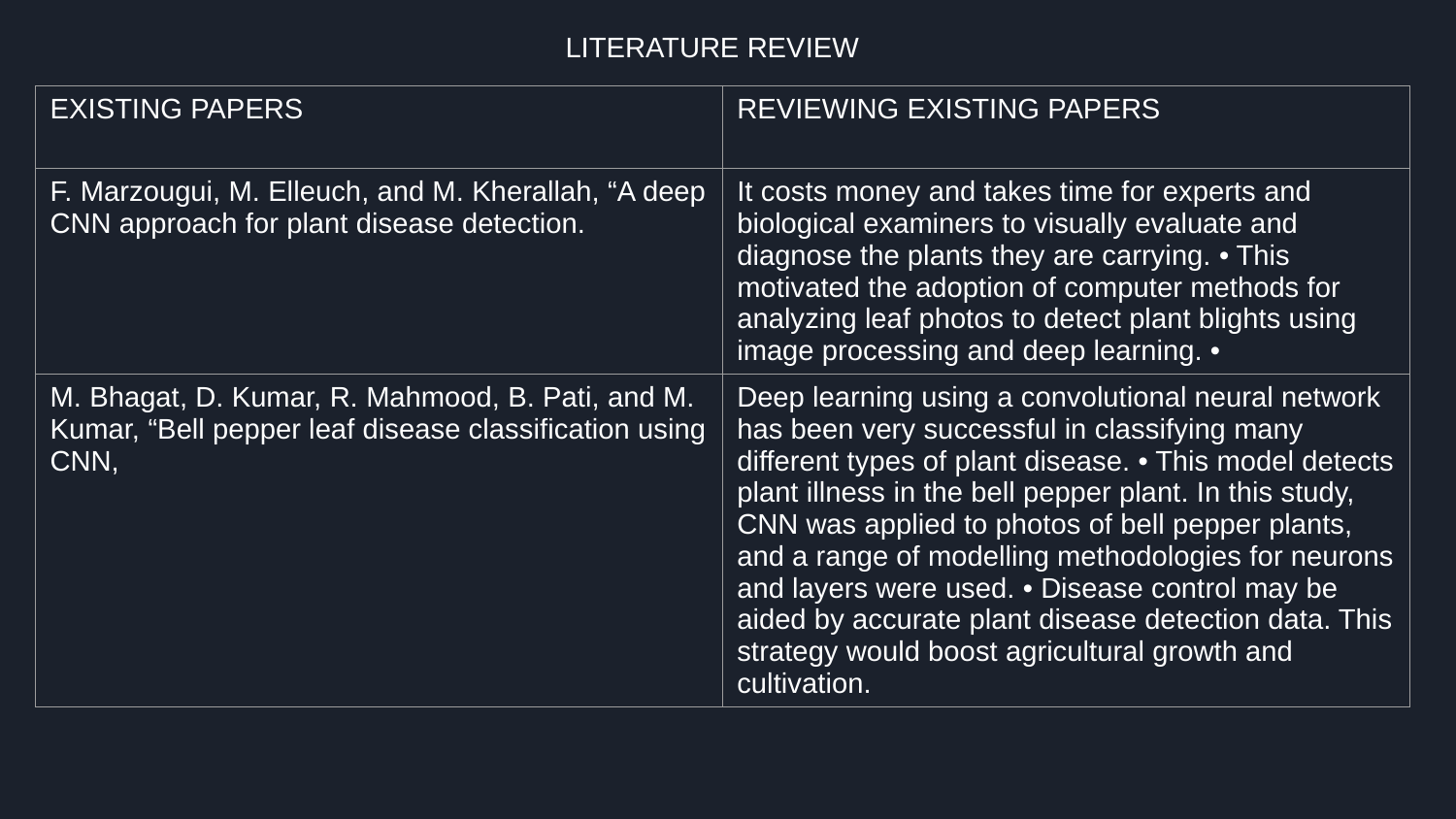

LITERATURE REVIEW
| EXISTING PAPERS | REVIEWING EXISTING PAPERS |
| --- | --- |
| F. Marzougui, M. Elleuch, and M. Kherallah, “A deep CNN approach for plant disease detection. | It costs money and takes time for experts and biological examiners to visually evaluate and diagnose the plants they are carrying. • This motivated the adoption of computer methods for analyzing leaf photos to detect plant blights using image processing and deep learning. • |
| M. Bhagat, D. Kumar, R. Mahmood, B. Pati, and M. Kumar, “Bell pepper leaf disease classification using CNN, | Deep learning using a convolutional neural network has been very successful in classifying many different types of plant disease. • This model detects plant illness in the bell pepper plant. In this study, CNN was applied to photos of bell pepper plants, and a range of modelling methodologies for neurons and layers were used. • Disease control may be aided by accurate plant disease detection data. This strategy would boost agricultural growth and cultivation. |